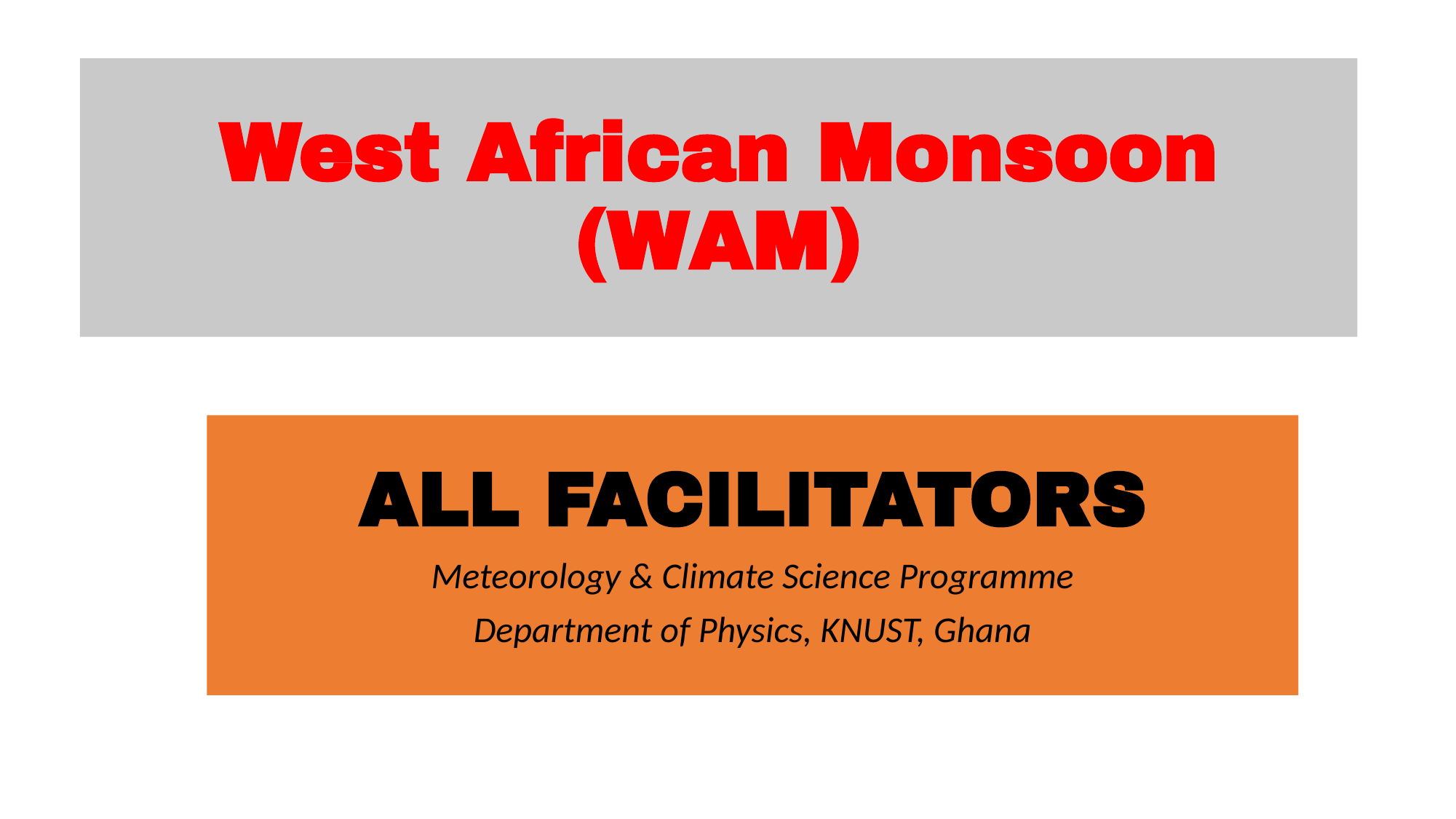

West African Monsoon (WAM)
ALL FACILITATORS
Meteorology & Climate Science Programme
Department of Physics, KNUST, Ghana